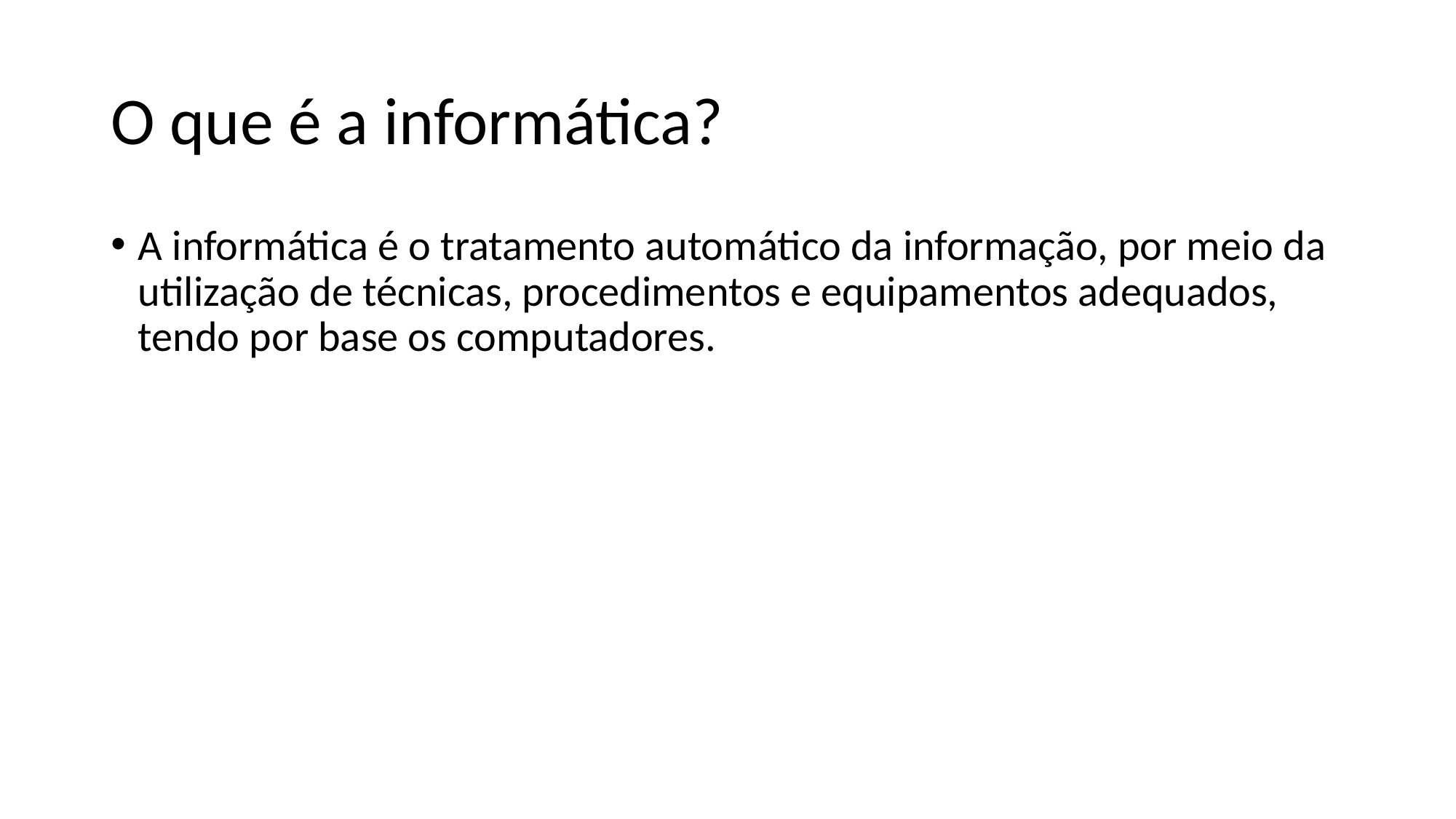

# O que é a informática?
A informática é o tratamento automático da informação, por meio da utilização de técnicas, procedimentos e equipamentos adequados, tendo por base os computadores.